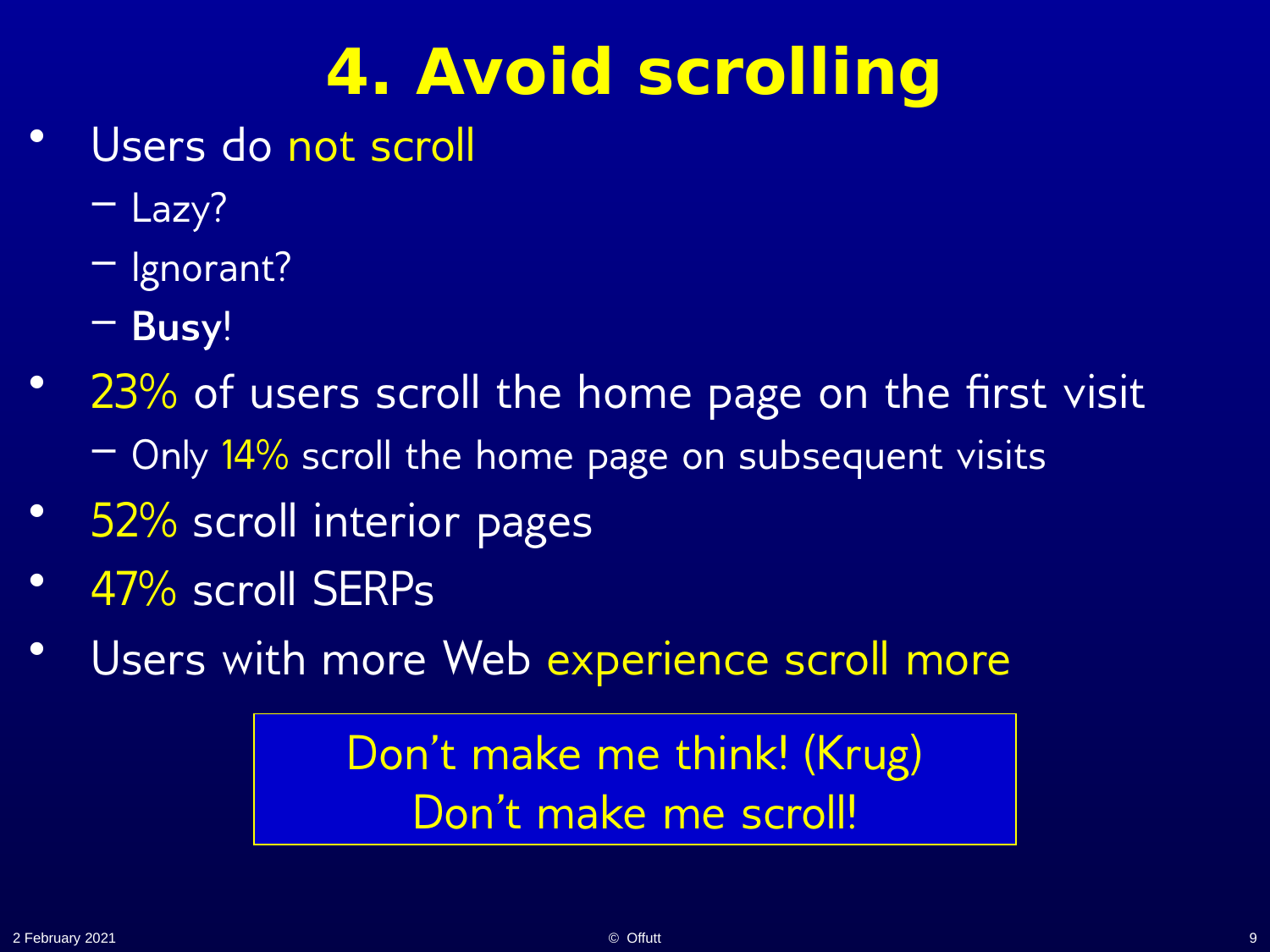

# 4. Avoid scrolling
 Users do not scroll
Lazy?
Ignorant?
Busy!
 23% of users scroll the home page on the first visit
Only 14% scroll the home page on subsequent visits
 52% scroll interior pages
 47% scroll SERPs
 Users with more Web experience scroll more
Don’t make me think! (Krug)
Don’t make me scroll!
2 February 2021
©  Offutt
9